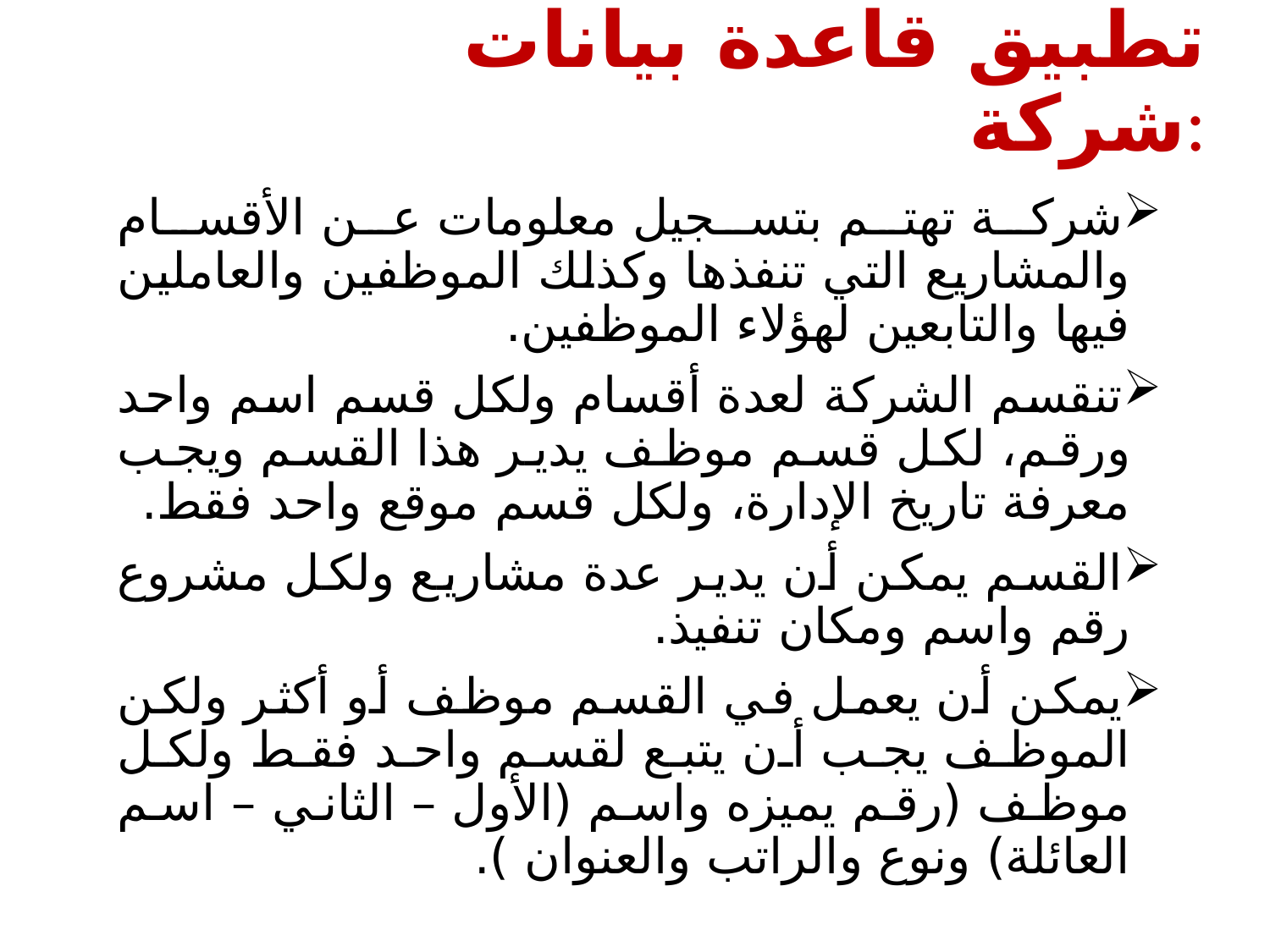

# تطبيق قاعدة بيانات شركة:
شركة تهتم بتسجيل معلومات عن الأقسام والمشاريع التي تنفذها وكذلك الموظفين والعاملين فيها والتابعين لهؤلاء الموظفين.
تنقسم الشركة لعدة أقسام ولكل قسم اسم واحد ورقم، لكل قسم موظف يدير هذا القسم ويجب معرفة تاريخ الإدارة، ولكل قسم موقع واحد فقط.
القسم يمكن أن يدير عدة مشاريع ولكل مشروع رقم واسم ومكان تنفيذ.
يمكن أن يعمل في القسم موظف أو أكثر ولكن الموظف يجب أن يتبع لقسم واحد فقط ولكل موظف (رقم يميزه واسم (الأول – الثاني – اسم العائلة) ونوع والراتب والعنوان ).